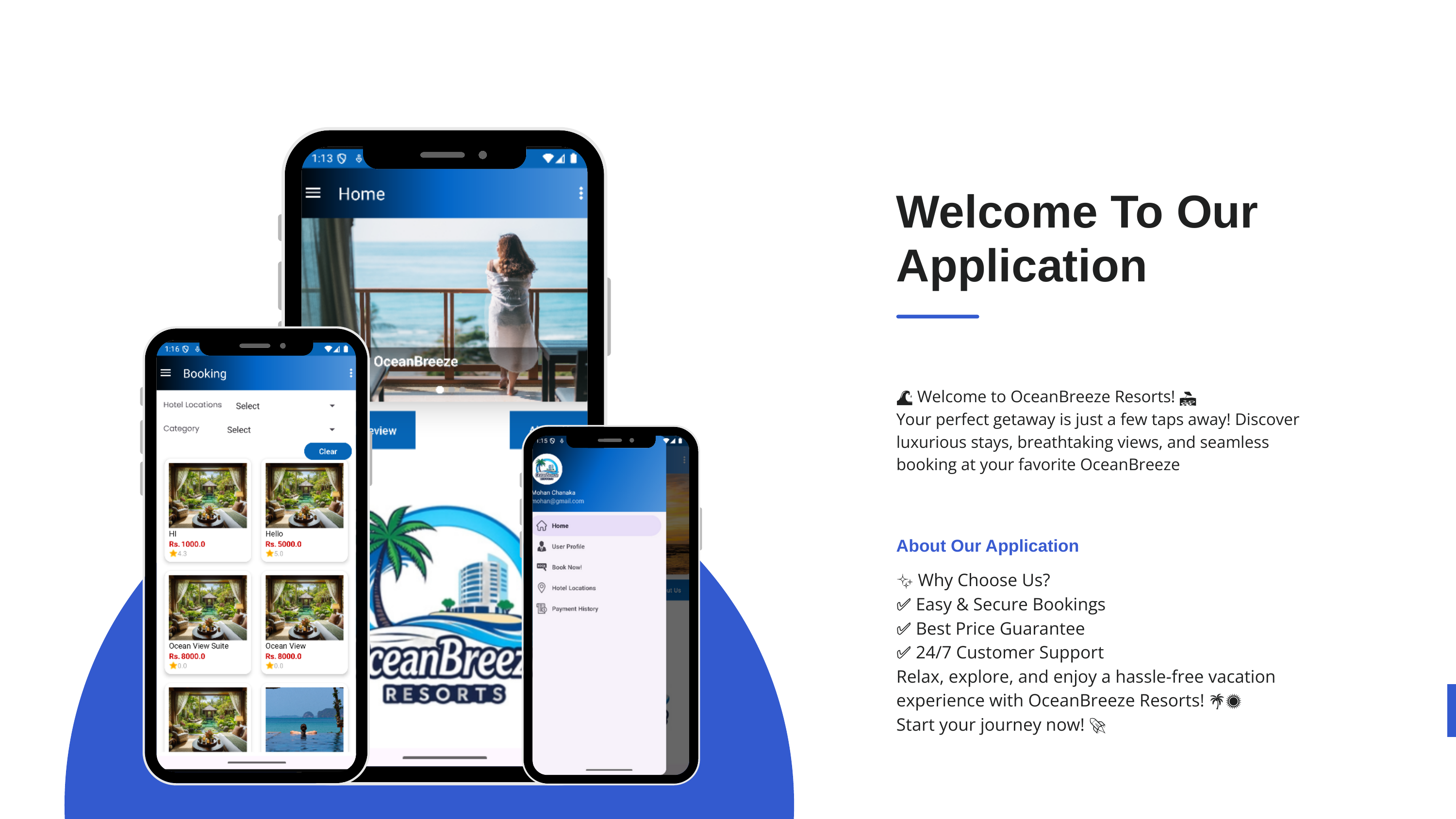

Welcome To Our Application

🌊 Welcome to OceanBreeze Resorts! 🏖️
Your perfect getaway is just a few taps away! Discover luxurious stays, breathtaking views, and seamless booking at your favorite OceanBreeze

About Our Application
✨ Why Choose Us?
✅ Easy & Secure Bookings
✅ Best Price Guarantee
✅ 24/7 Customer Support
Relax, explore, and enjoy a hassle-free vacation experience with OceanBreeze Resorts! 🌴☀️
Start your journey now! 🚀